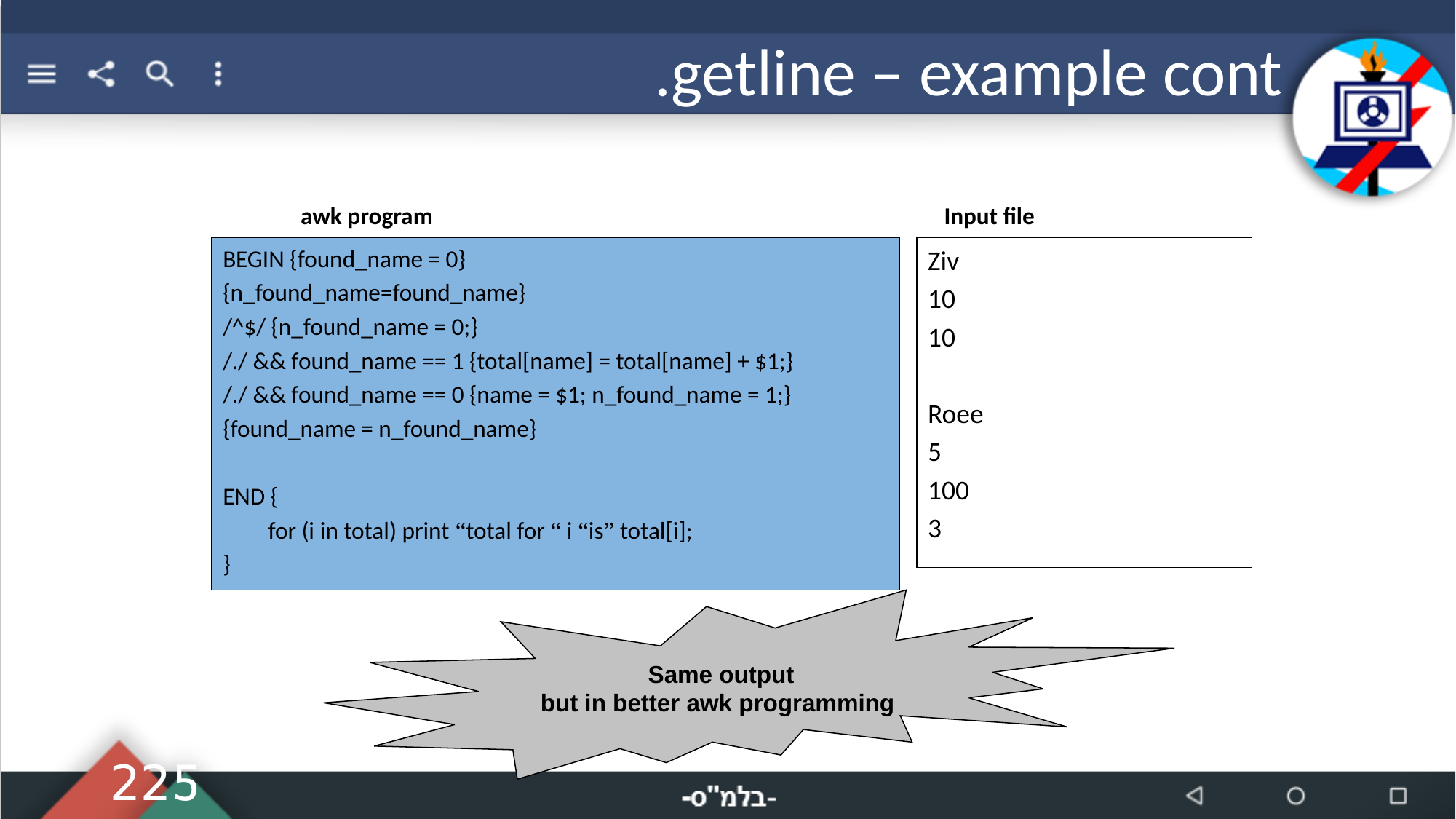

# getline – example cont.
awk program
Input file
Ziv
10
10

Roee
5
100
3
BEGIN {found_name = 0}
{n_found_name=found_name}
/^$/ {n_found_name = 0;}
/./ && found_name == 1 {total[name] = total[name] + $1;}
/./ && found_name == 0 {name = $1; n_found_name = 1;}
{found_name = n_found_name}

END {
	for (i in total) print “total for “ i “is” total[i];
}
Same output
but in better awk programming
225